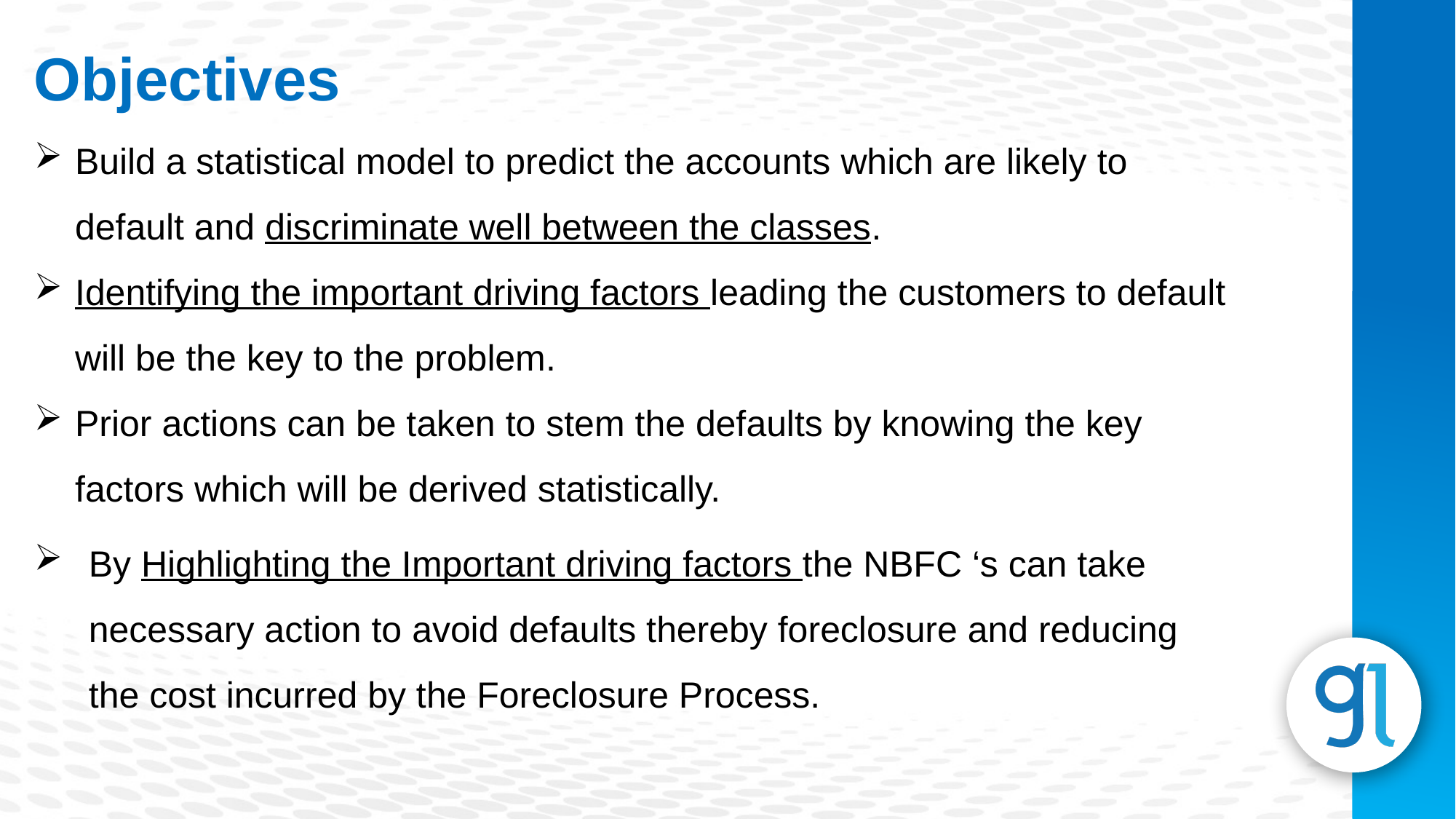

Objectives
Build a statistical model to predict the accounts which are likely to default and discriminate well between the classes.
Identifying the important driving factors leading the customers to default will be the key to the problem.
Prior actions can be taken to stem the defaults by knowing the key factors which will be derived statistically.
By Highlighting the Important driving factors the NBFC ‘s can take necessary action to avoid defaults thereby foreclosure and reducing the cost incurred by the Foreclosure Process.